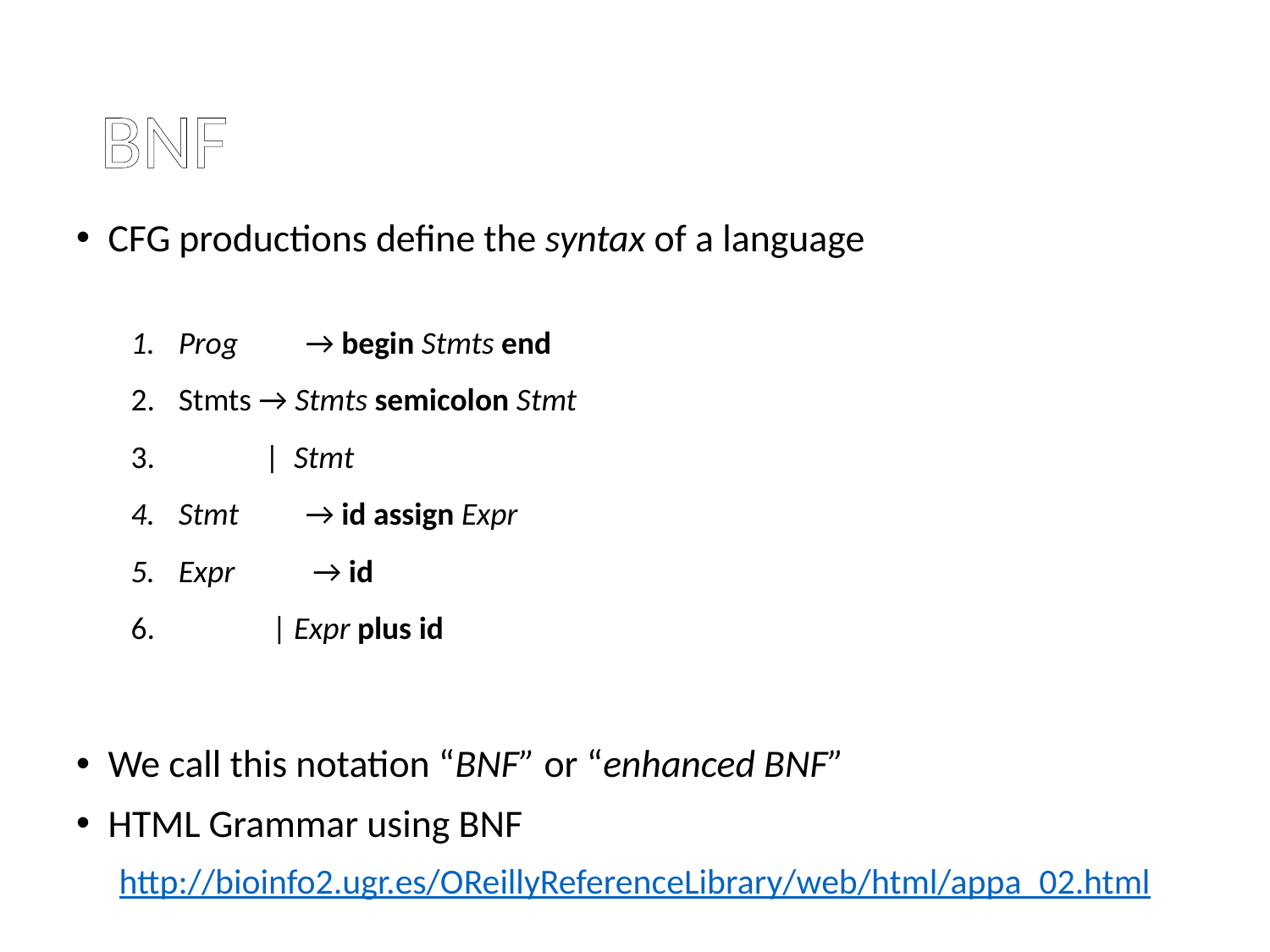

# BNF
CFG productions define the syntax of a language

We call this notation “BNF” or “enhanced BNF”
HTML Grammar using BNF
http://bioinfo2.ugr.es/OReillyReferenceLibrary/web/html/appa_02.html
Prog 	→ begin Stmts end
Stmts → Stmts semicolon Stmt
            |  Stmt
Stmt 	→ id assign Expr
Expr	 → id
             | Expr plus id